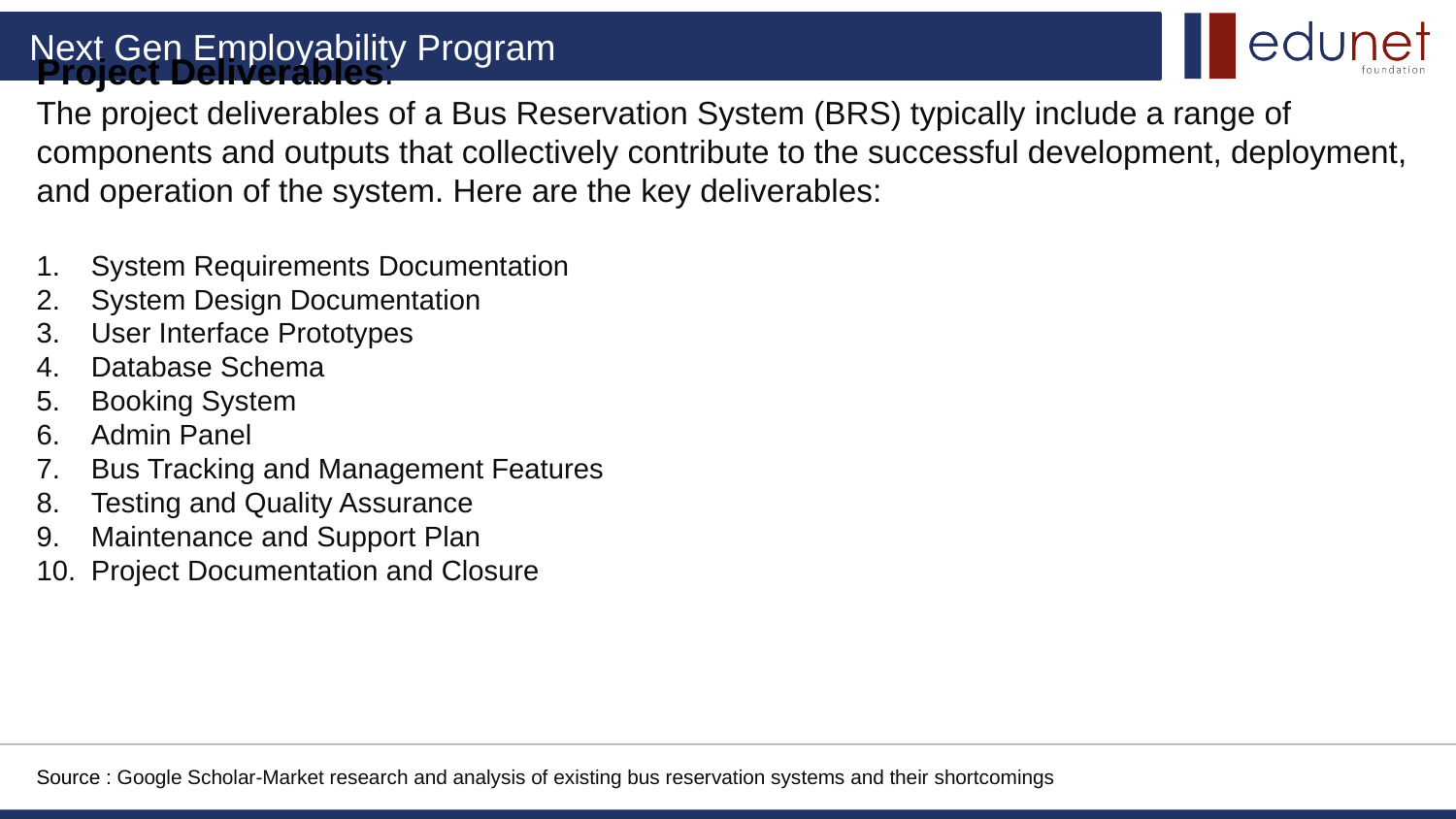

Project Deliverables:
The project deliverables of a Bus Reservation System (BRS) typically include a range of components and outputs that collectively contribute to the successful development, deployment, and operation of the system. Here are the key deliverables:

System Requirements Documentation
System Design Documentation
User Interface Prototypes
Database Schema
Booking System
Admin Panel
Bus Tracking and Management Features
Testing and Quality Assurance
Maintenance and Support Plan
Project Documentation and Closure

Source : Google Scholar-Market research and analysis of existing bus reservation systems and their shortcomings